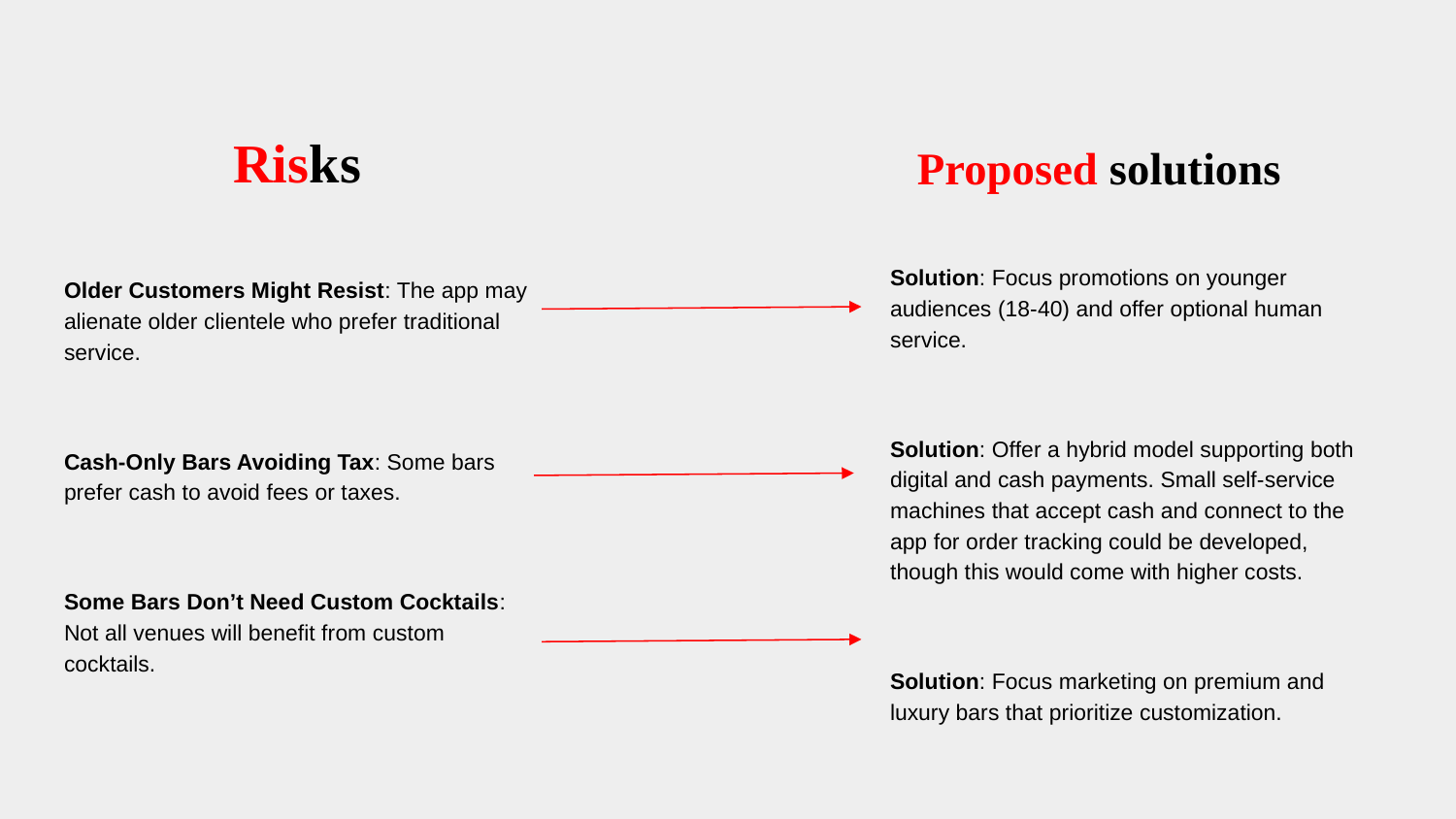

# Risks
Proposed solutions
Older Customers Might Resist: The app may alienate older clientele who prefer traditional service.

Cash-Only Bars Avoiding Tax: Some bars prefer cash to avoid fees or taxes.

Some Bars Don’t Need Custom Cocktails: Not all venues will benefit from custom cocktails.
Solution: Focus promotions on younger audiences (18-40) and offer optional human service.

Solution: Offer a hybrid model supporting both digital and cash payments. Small self-service machines that accept cash and connect to the app for order tracking could be developed, though this would come with higher costs.

Solution: Focus marketing on premium and luxury bars that prioritize customization.